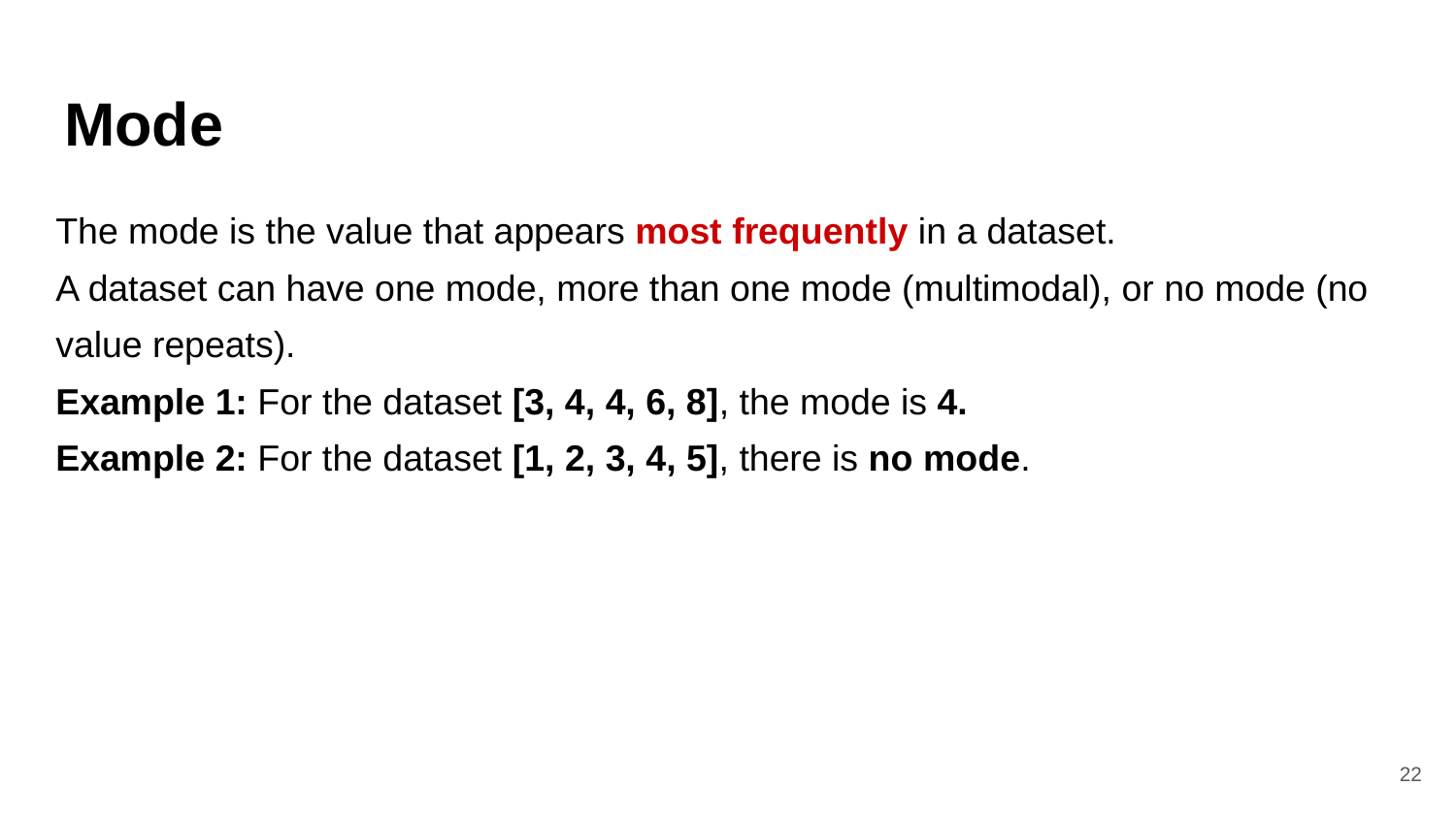

# Mode
The mode is the value that appears most frequently in a dataset.
A dataset can have one mode, more than one mode (multimodal), or no mode (no value repeats).
Example 1: For the dataset [3, 4, 4, 6, 8], the mode is 4.
Example 2: For the dataset [1, 2, 3, 4, 5], there is no mode.
22